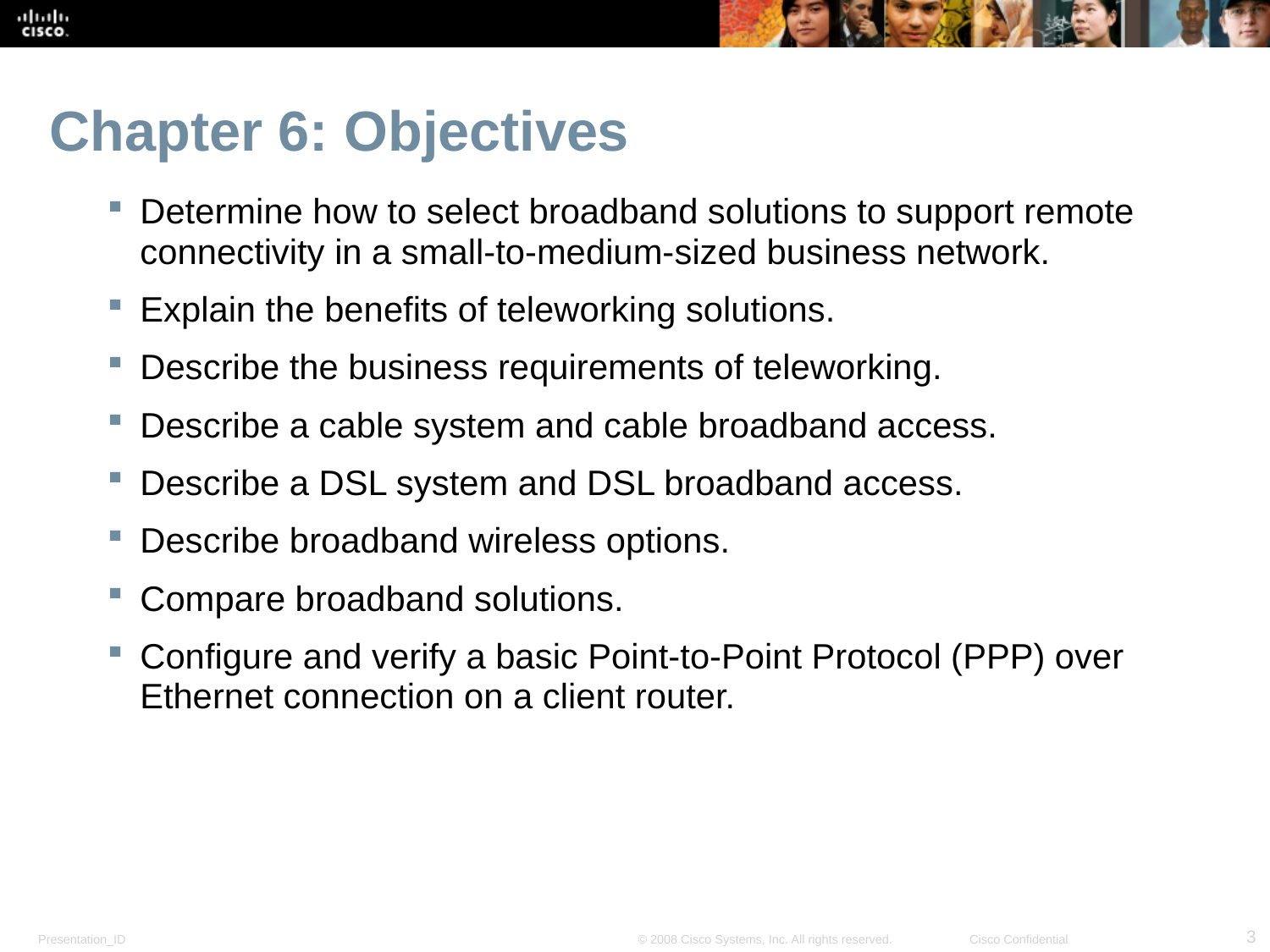

# Chapter 6: Objectives
Determine how to select broadband solutions to support remote connectivity in a small-to-medium-sized business network.
Explain the benefits of teleworking solutions.
Describe the business requirements of teleworking.
Describe a cable system and cable broadband access.
Describe a DSL system and DSL broadband access.
Describe broadband wireless options.
Compare broadband solutions.
Configure and verify a basic Point-to-Point Protocol (PPP) over Ethernet connection on a client router.